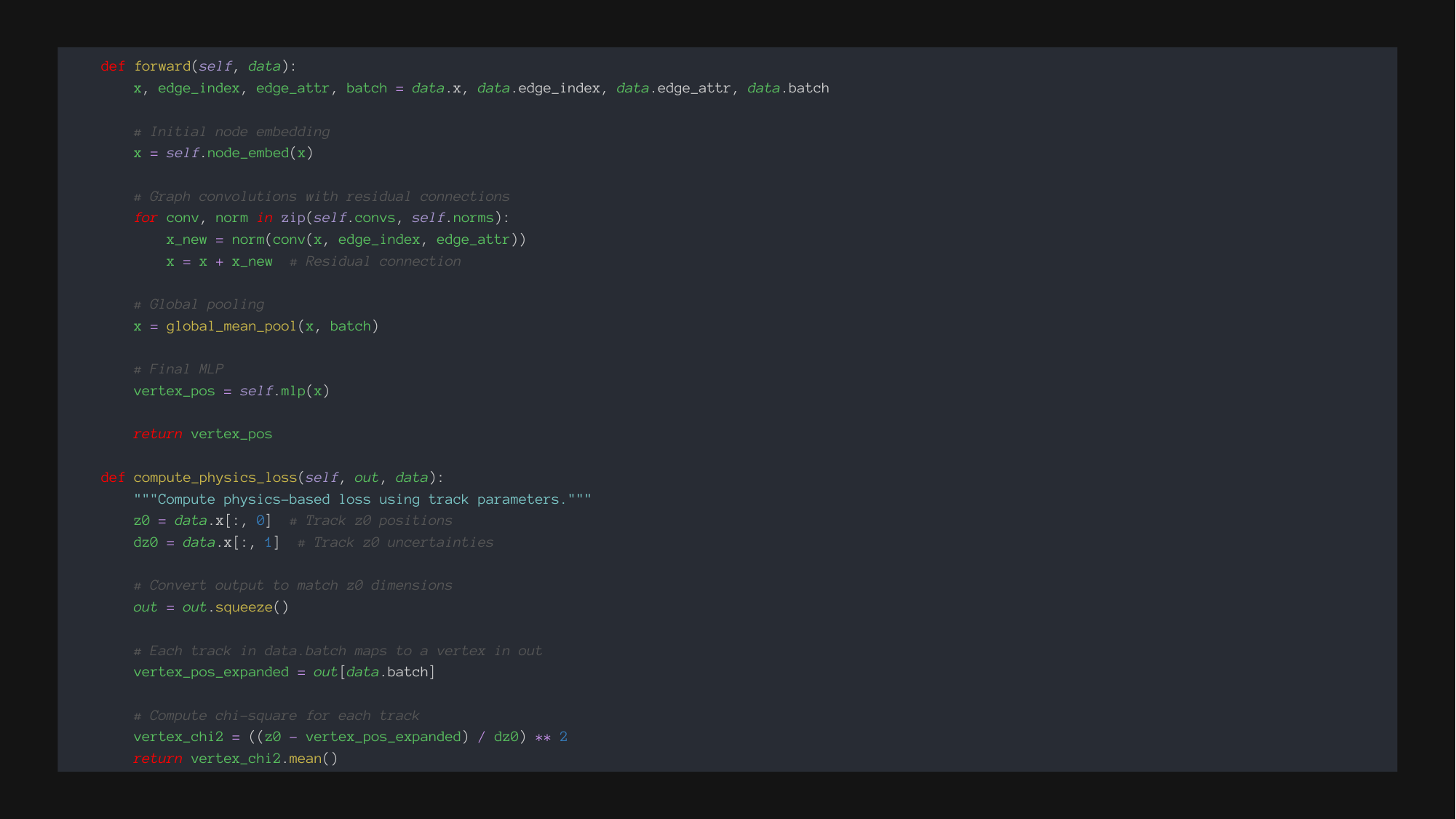

def forward(self, data):
        x, edge_index, edge_attr, batch = data.x, data.edge_index, data.edge_attr, data.batch

        # Initial node embedding
        x = self.node_embed(x)

        # Graph convolutions with residual connections
        for conv, norm in zip(self.convs, self.norms):
            x_new = norm(conv(x, edge_index, edge_attr))
            x = x + x_new  # Residual connection

        # Global pooling
        x = global_mean_pool(x, batch)

        # Final MLP
        vertex_pos = self.mlp(x)

        return vertex_pos
    def compute_physics_loss(self, out, data):
        """Compute physics-based loss using track parameters."""
        z0 = data.x[:, 0]  # Track z0 positions
        dz0 = data.x[:, 1]  # Track z0 uncertainties

        # Convert output to match z0 dimensions
        out = out.squeeze()

        # Each track in data.batch maps to a vertex in out
        vertex_pos_expanded = out[data.batch]

        # Compute chi-square for each track
        vertex_chi2 = ((z0 - vertex_pos_expanded) / dz0) ** 2
        return vertex_chi2.mean()